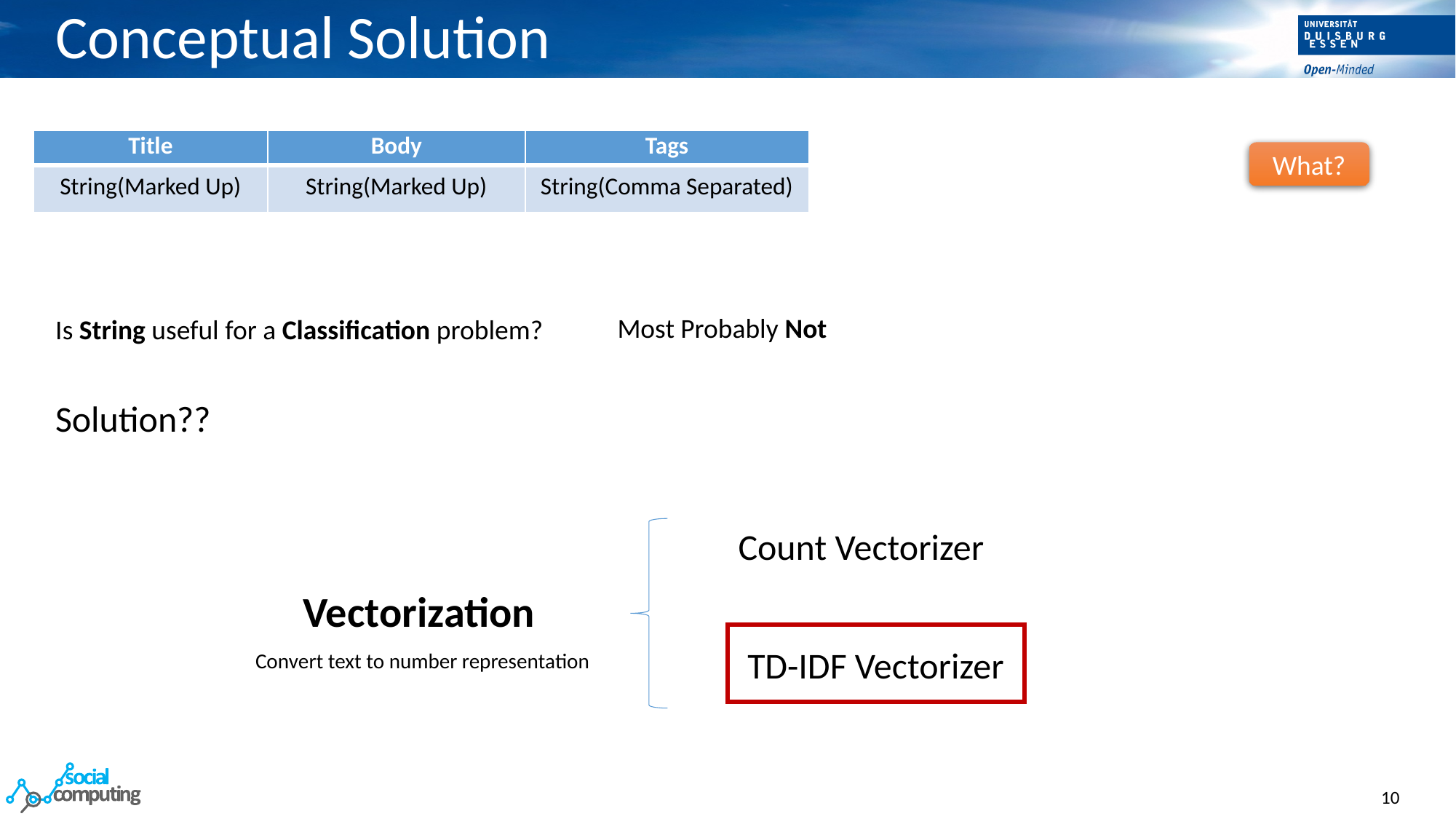

# Conceptual Solution
| Title | Body | Tags |
| --- | --- | --- |
| String(Marked Up) | String(Marked Up) | String(Comma Separated) |
What?
Most Probably Not
Is String useful for a Classification problem?
Solution??
Count Vectorizer

Vectorization

TD-IDF Vectorizer
Convert text to number representation

10